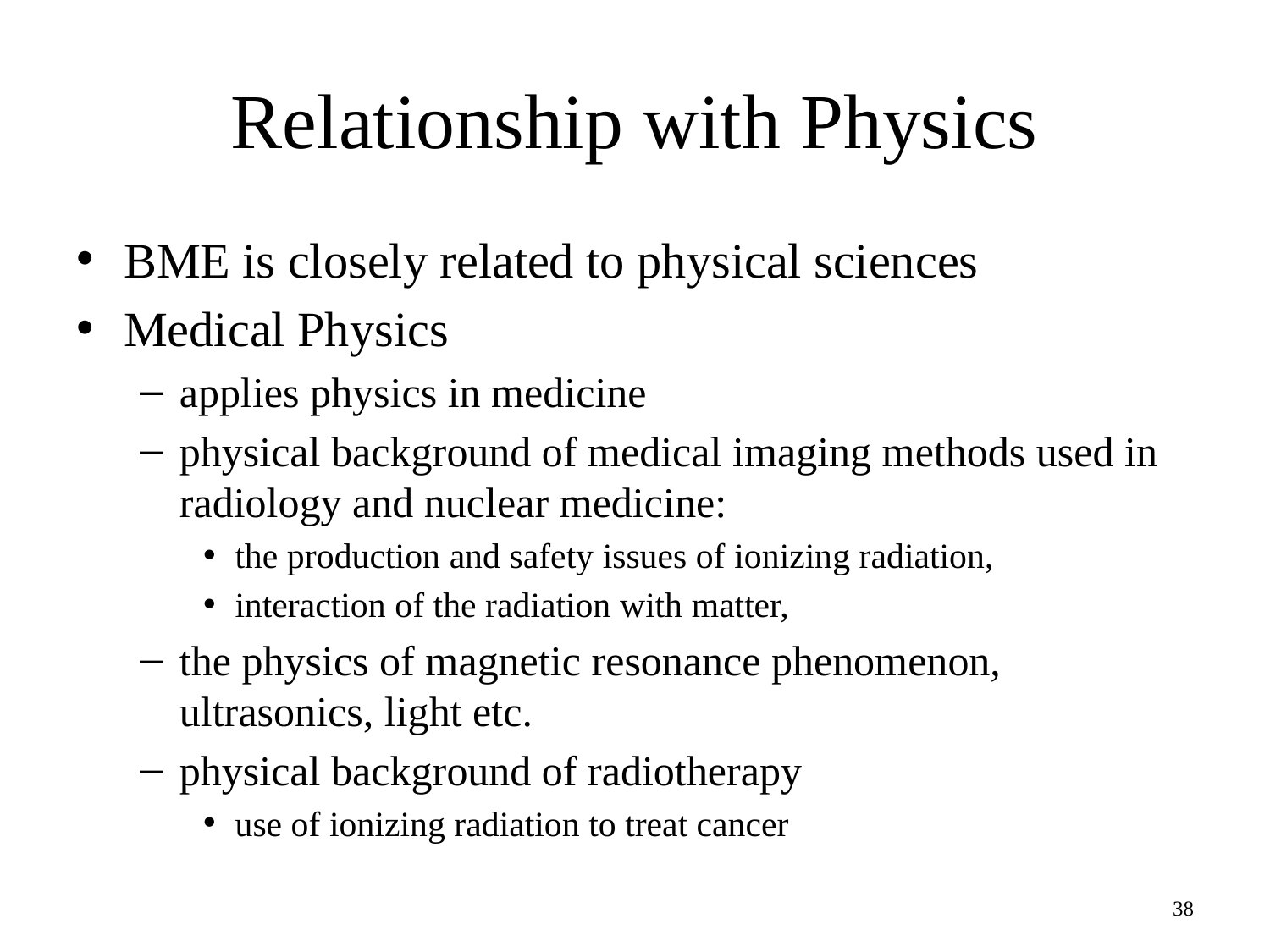

# Relationship with Physics
BME is closely related to physical sciences
Medical Physics
applies physics in medicine
physical background of medical imaging methods used in radiology and nuclear medicine:
the production and safety issues of ionizing radiation,
interaction of the radiation with matter,
the physics of magnetic resonance phenomenon, ultrasonics, light etc.
physical background of radiotherapy
use of ionizing radiation to treat cancer
38